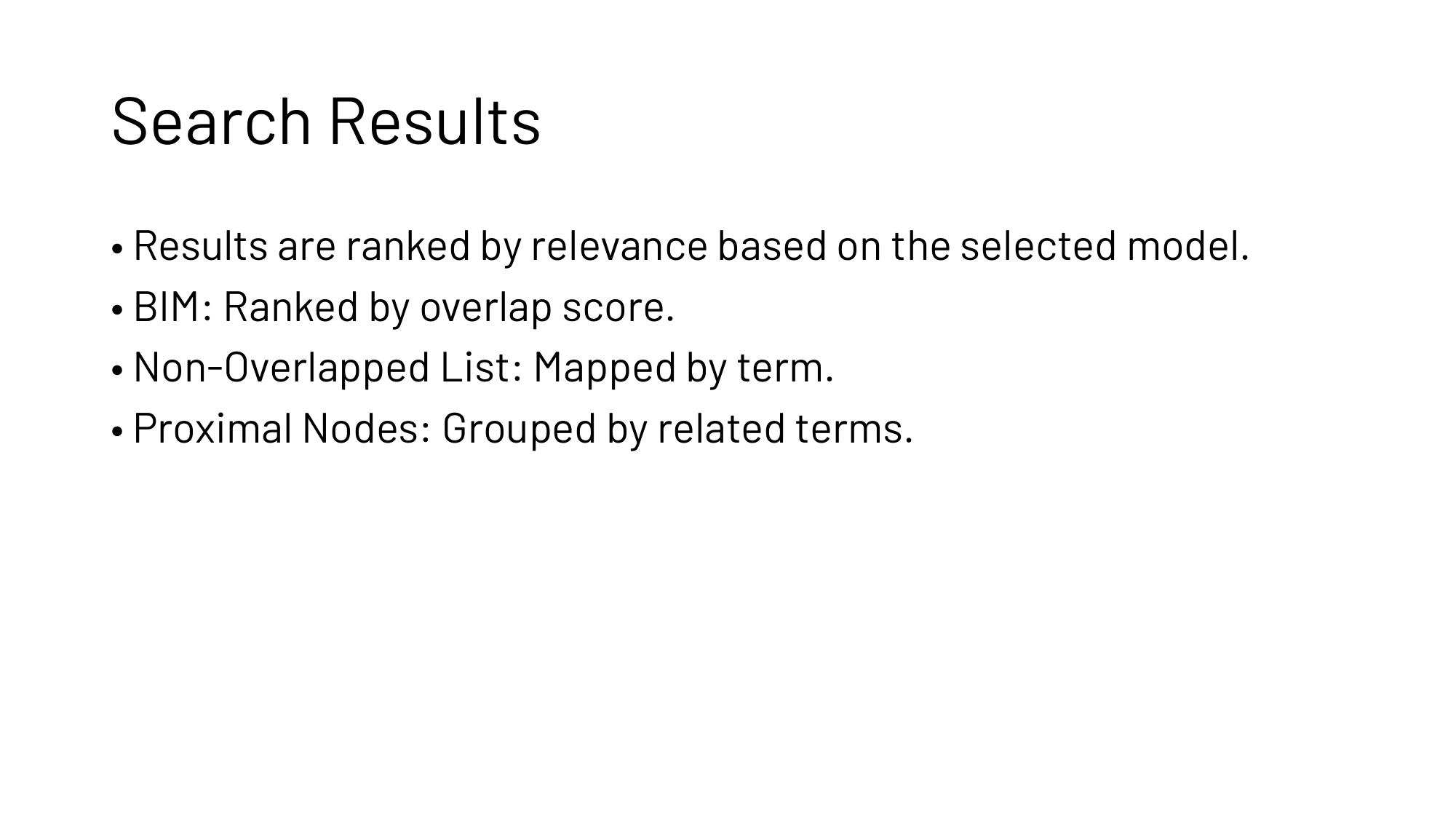

# Search Results
• Results are ranked by relevance based on the selected model.
• BIM: Ranked by overlap score.
• Non-Overlapped List: Mapped by term.
• Proximal Nodes: Grouped by related terms.